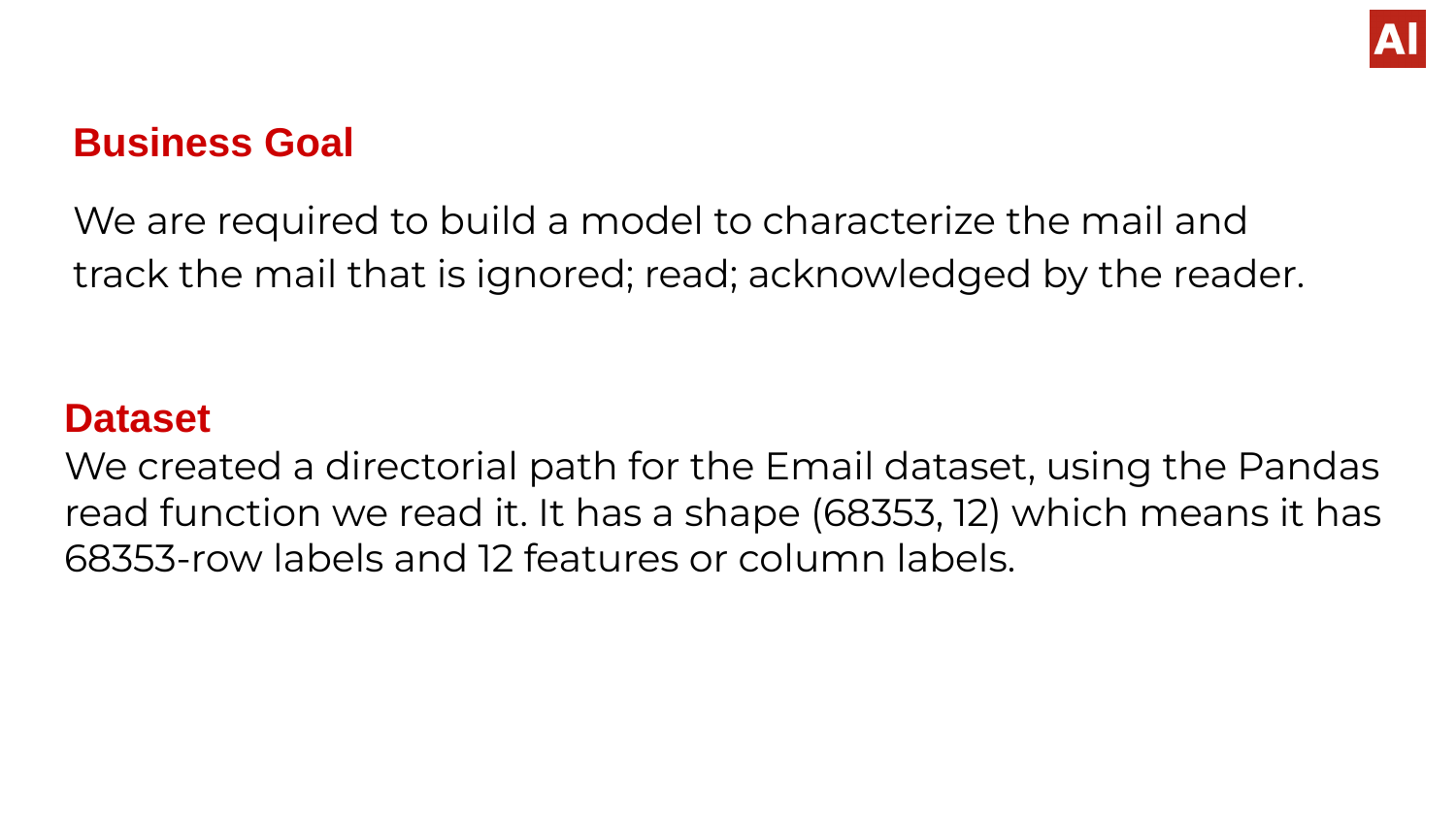

Business Goal
We are required to build a model to characterize the mail and track the mail that is ignored; read; acknowledged by the reader.
#
Dataset
We created a directorial path for the Email dataset, using the Pandas read function we read it. It has a shape (68353, 12) which means it has 68353-row labels and 12 features or column labels.